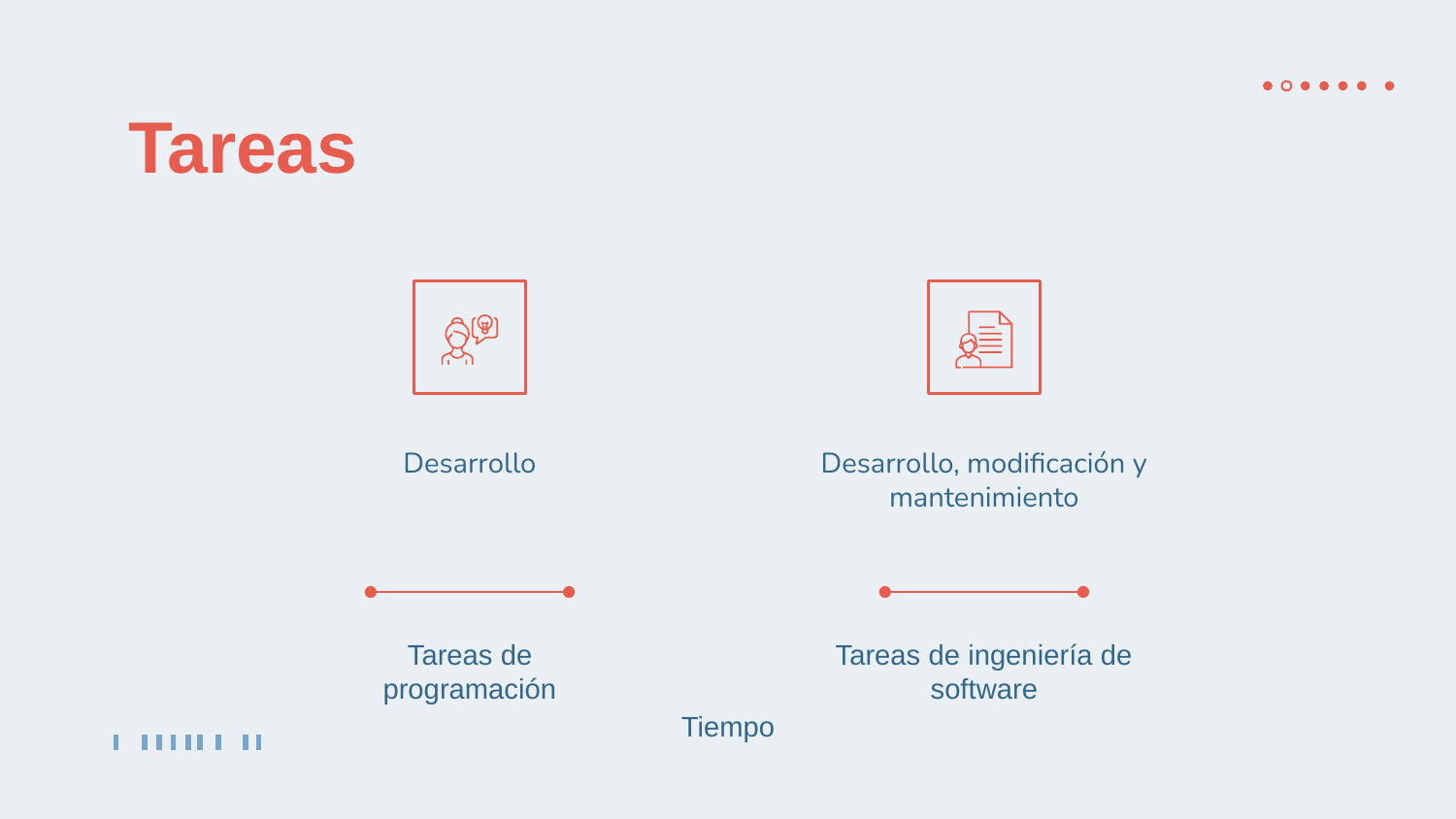

# Tareas

Desarrollo
Desarrollo, modificación y mantenimiento
Tareas de programación
Tareas de ingeniería de software
Tiempo